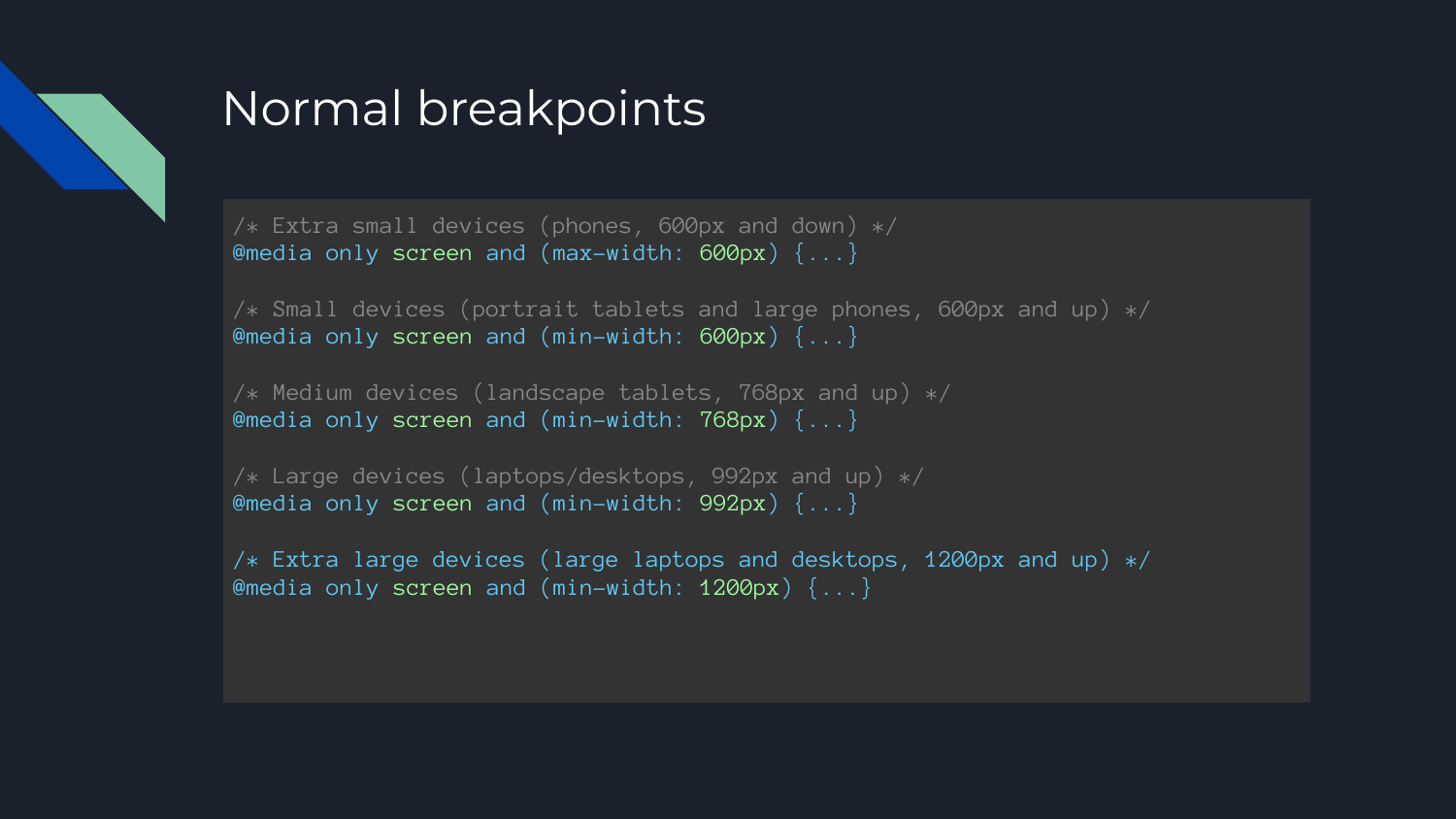

# Normal breakpoints
| /\* Extra small devices (phones, 600px and down) \*/ @media only screen and (max-width: 600px) {...} /\* Small devices (portrait tablets and large phones, 600px and up) \*/ @media only screen and (min-width: 600px) {...} /\* Medium devices (landscape tablets, 768px and up) \*/ @media only screen and (min-width: 768px) {...} /\* Large devices (laptops/desktops, 992px and up) \*/ @media only screen and (min-width: 992px) {...} /\* Extra large devices (large laptops and desktops, 1200px and up) \*/ @media only screen and (min-width: 1200px) {...} |
| --- |